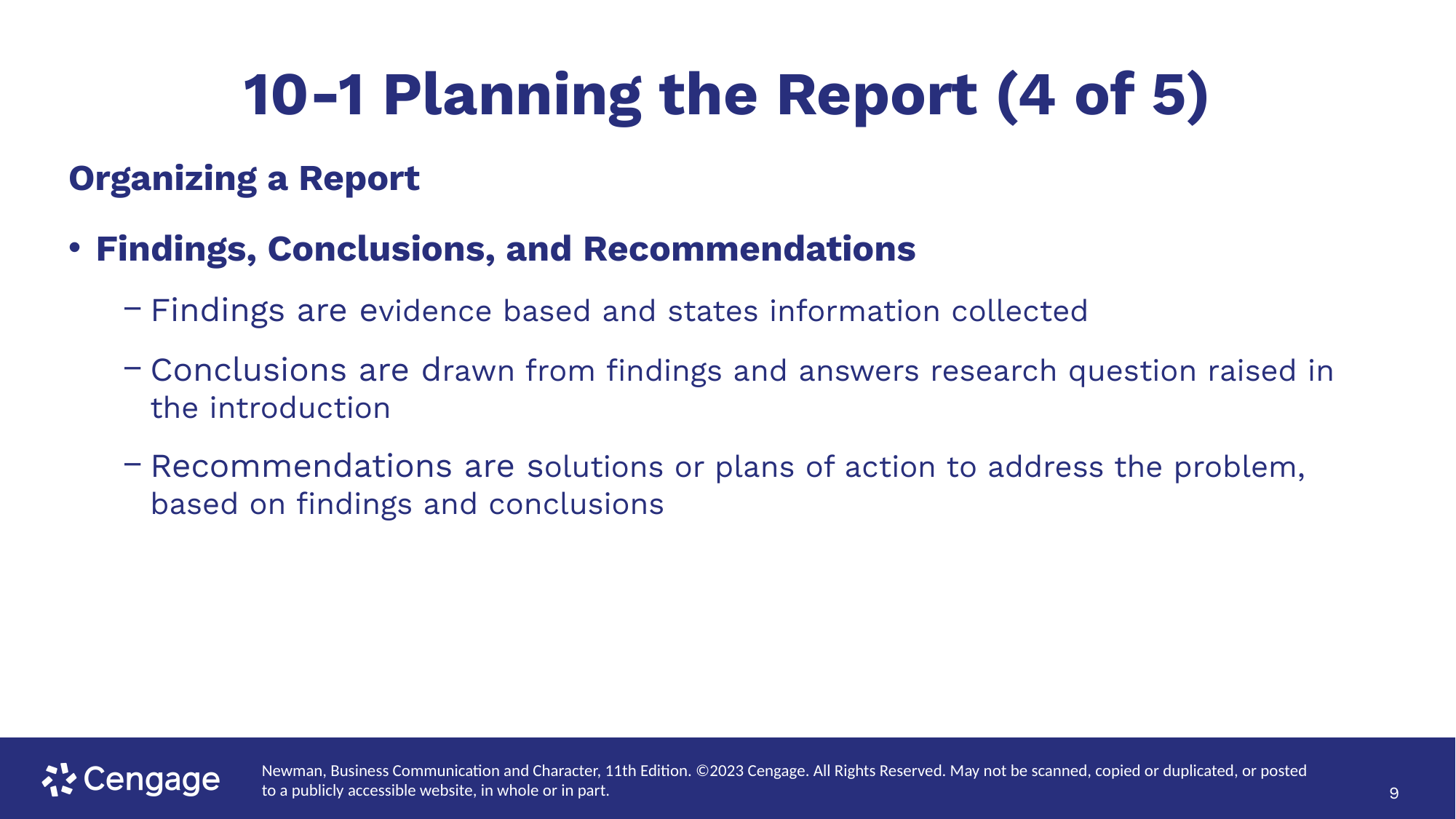

# 10-1 Planning the Report (4 of 5)
Organizing a Report
Findings, Conclusions, and Recommendations
Findings are evidence based and states information collected
Conclusions are drawn from findings and answers research question raised in the introduction
Recommendations are solutions or plans of action to address the problem, based on findings and conclusions